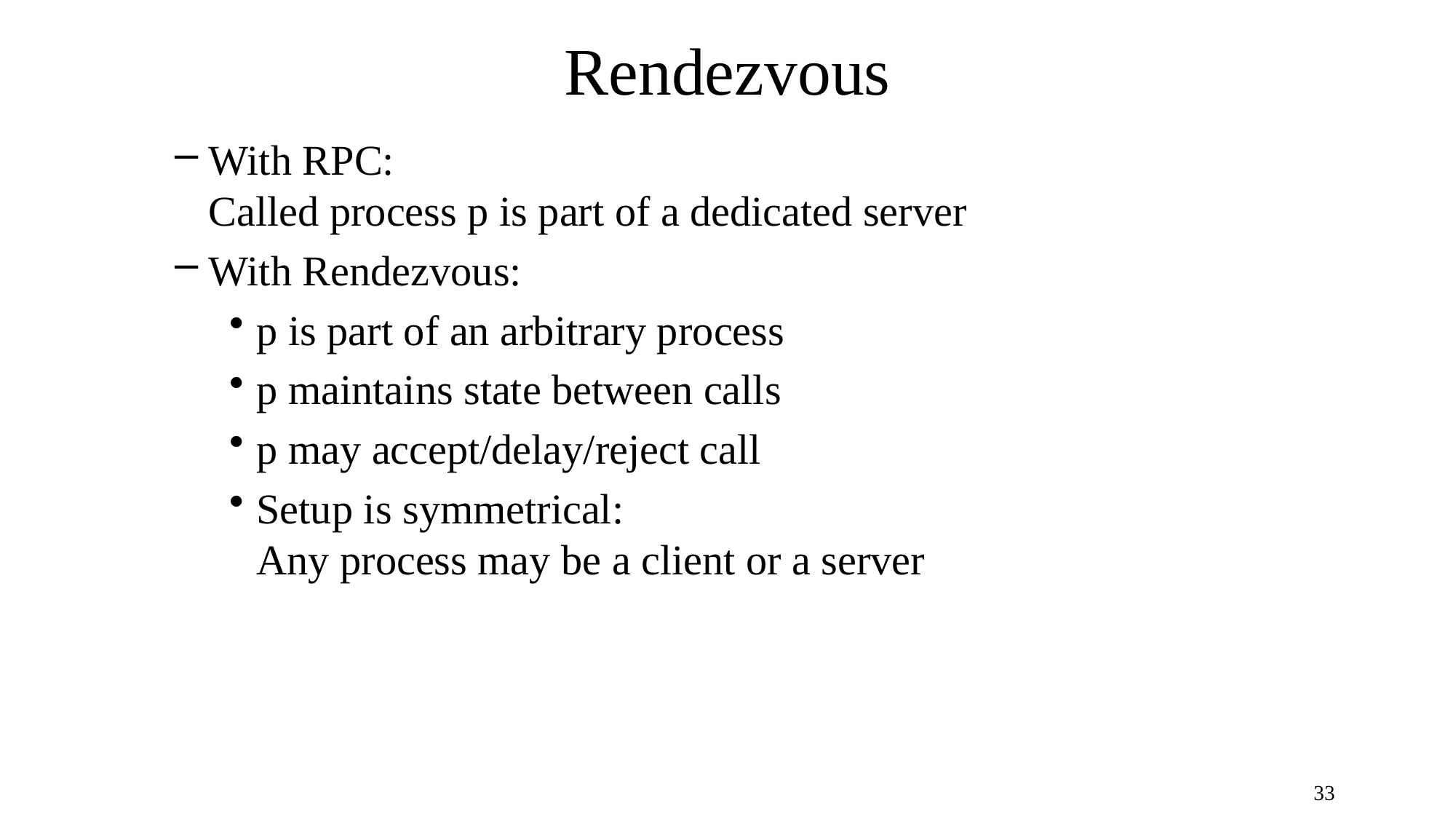

# Rendezvous
With RPC:
Called process p is part of a dedicated server
With Rendezvous:
p is part of an arbitrary process
p maintains state between calls
p may accept/delay/reject call
Setup is symmetrical:
Any process may be a client or a server

33